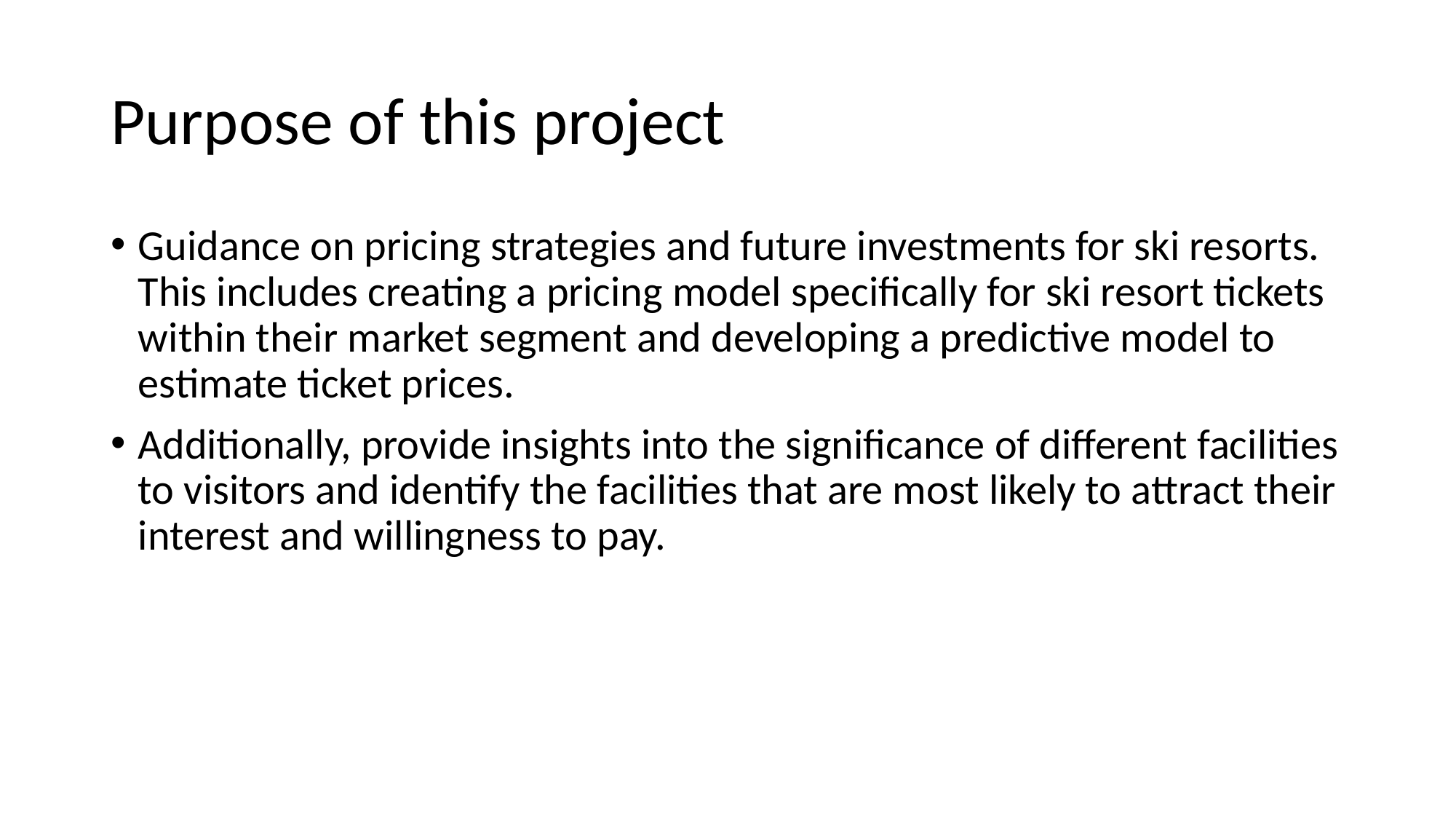

# Purpose of this project
Guidance on pricing strategies and future investments for ski resorts. This includes creating a pricing model specifically for ski resort tickets within their market segment and developing a predictive model to estimate ticket prices.
Additionally, provide insights into the significance of different facilities to visitors and identify the facilities that are most likely to attract their interest and willingness to pay.